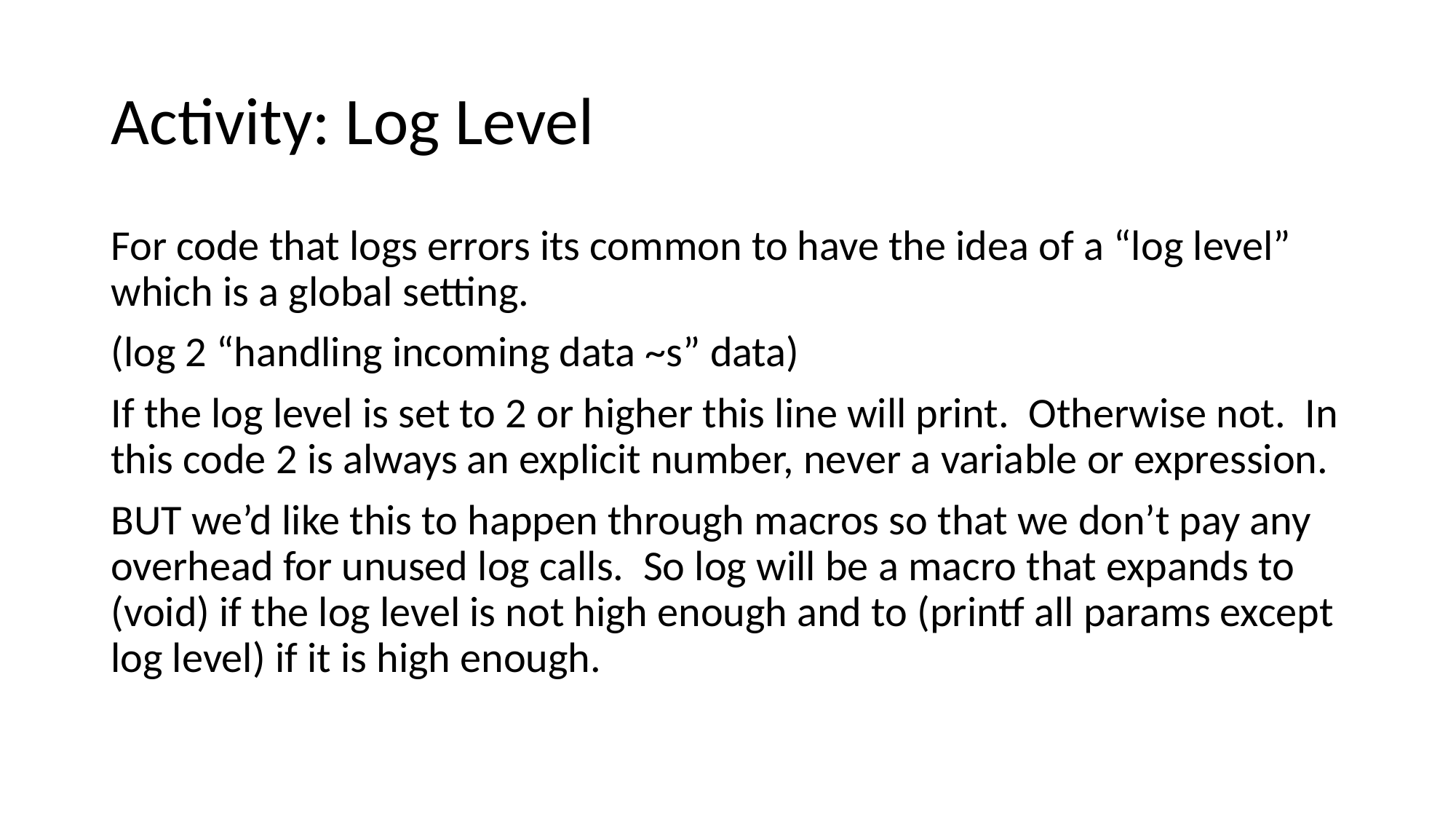

# Activity: Log Level
For code that logs errors its common to have the idea of a “log level” which is a global setting.
(log 2 “handling incoming data ~s” data)
If the log level is set to 2 or higher this line will print.  Otherwise not.  In this code 2 is always an explicit number, never a variable or expression.
BUT we’d like this to happen through macros so that we don’t pay any overhead for unused log calls.  So log will be a macro that expands to (void) if the log level is not high enough and to (printf all params except log level) if it is high enough.